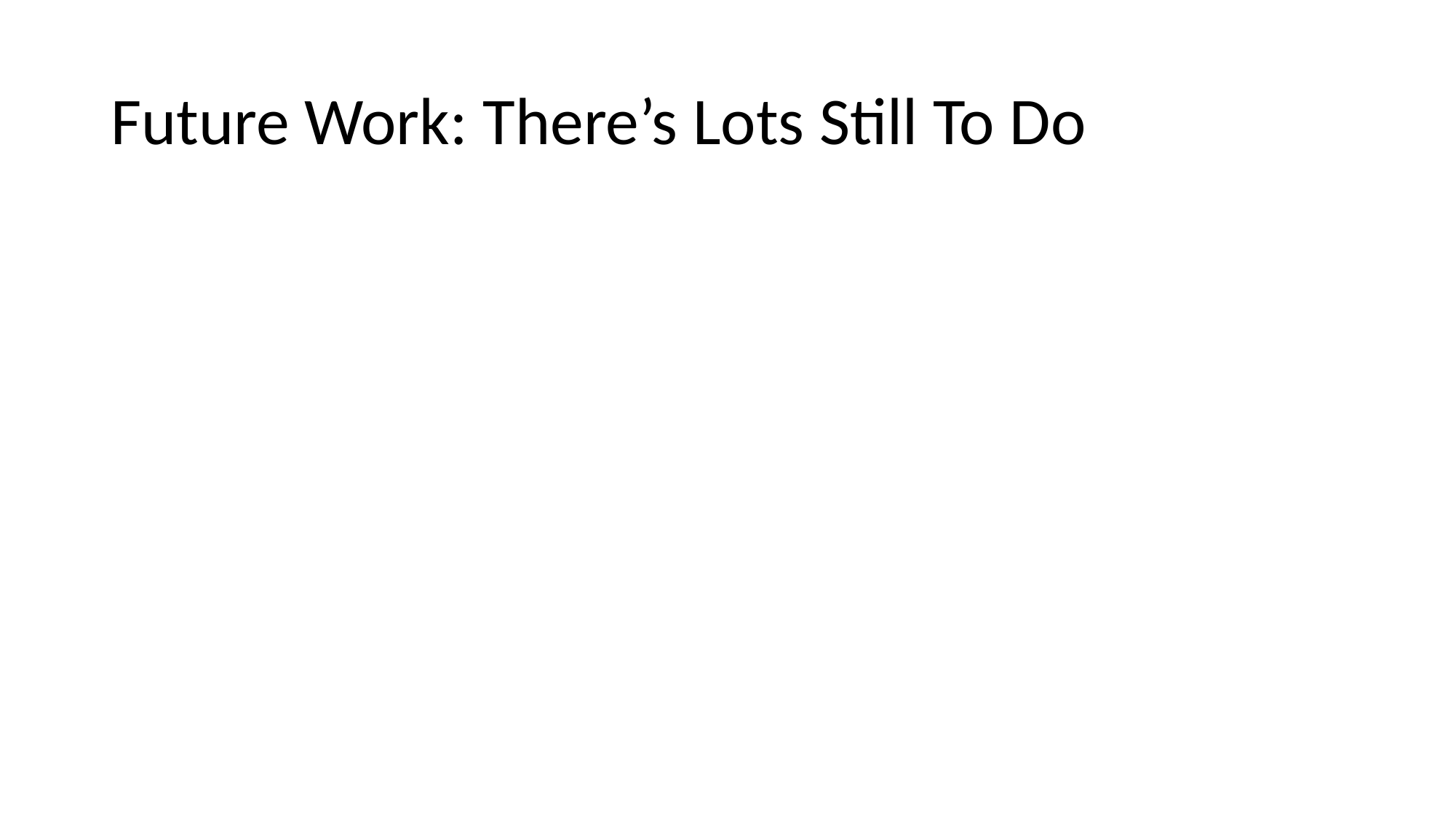

# Future Work: There’s Lots Still To Do